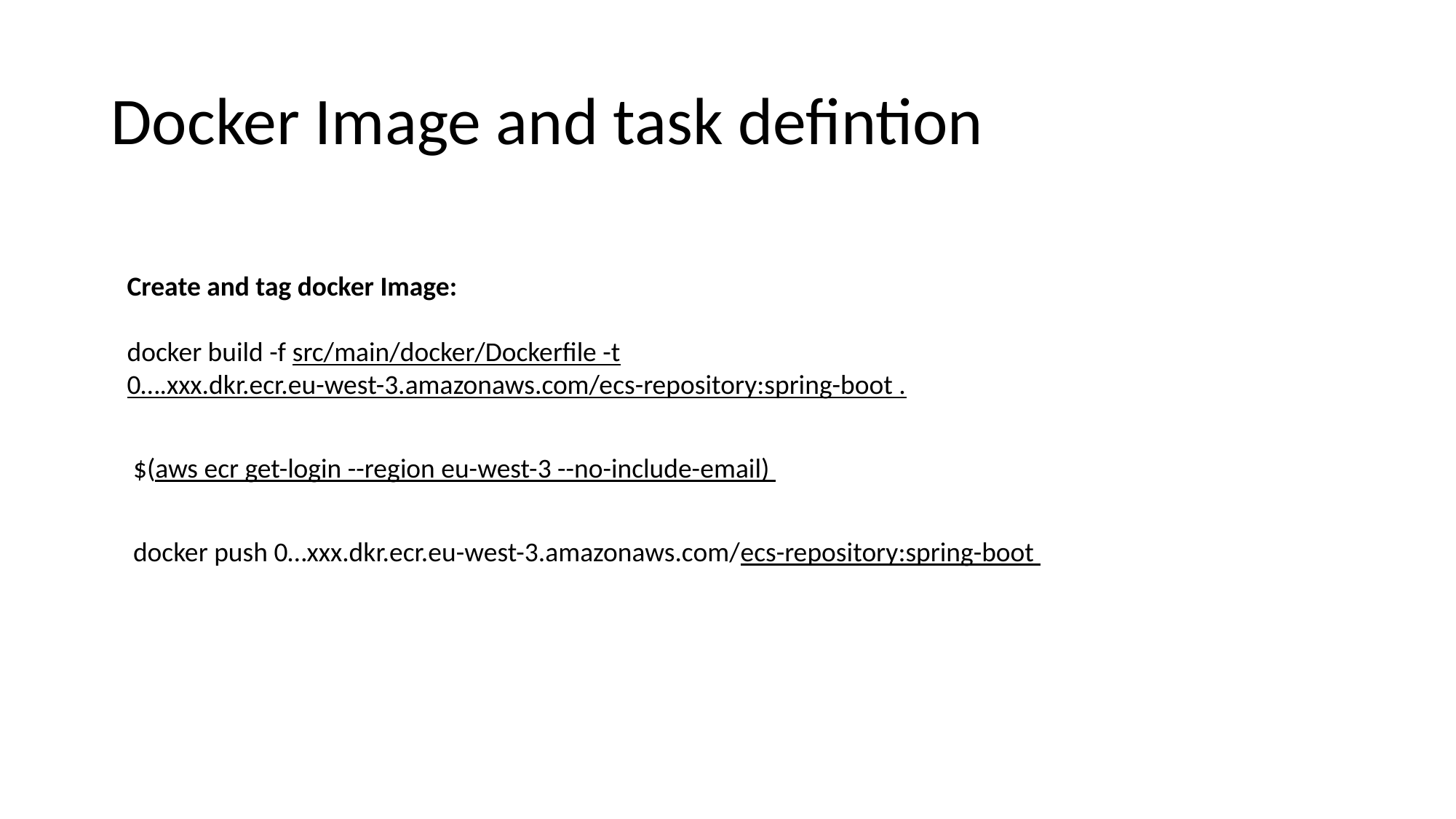

# Docker Image and task defintion
Create and tag docker Image:

docker build -f src/main/docker/Dockerfile -t 0….xxx.dkr.ecr.eu-west-3.amazonaws.com/ecs-repository:spring-boot .

 $(aws ecr get-login --region eu-west-3 --no-include-email)

 docker push 0…xxx.dkr.ecr.eu-west-3.amazonaws.com/ecs-repository:spring-boot